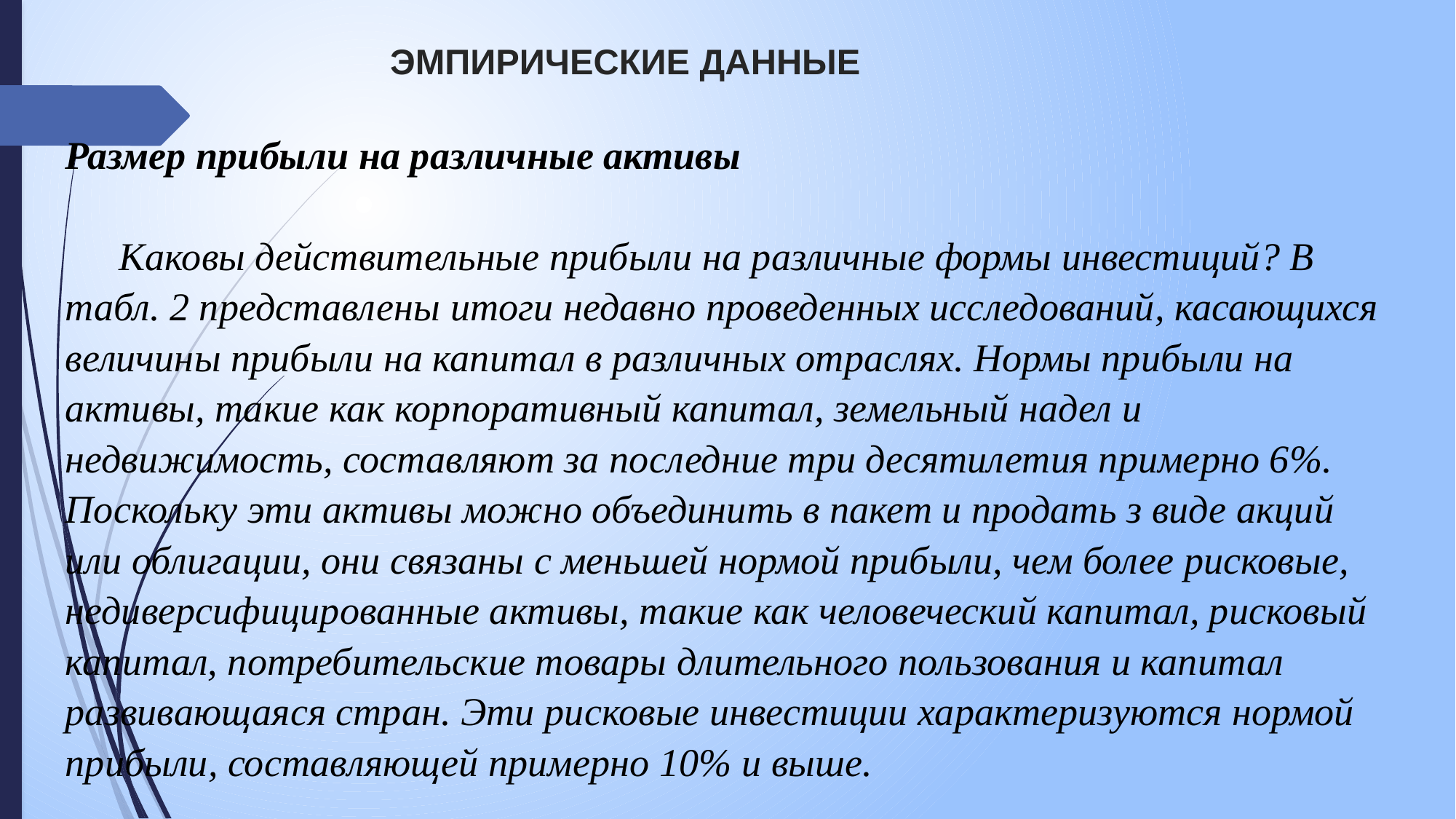

# ЭМПИРИЧЕСКИЕ ДАННЫЕ
Размер прибыли на различные активы

Каковы действительные прибыли на различные формы инвестиций? В табл. 2 представлены итоги недавно проведенных исследований, касающихся величины прибыли на капитал в различных отраслях. Нормы прибыли на активы, такие как корпоративный капитал, земельный надел и недвижимость, составляют за последние три десятилетия примерно 6%. Поскольку эти активы можно объединить в пакет и продать з виде акций или облигации, они связаны с меньшей нормой прибыли, чем более рисковые, недиверсифицированные активы, такие как человеческий капитал, рисковый капитал, потребительские товары длительного пользования и капитал развивающаяся стран. Эти рисковые инвестиции характеризуются нормой прибыли, составляющей примерно 10% и выше.